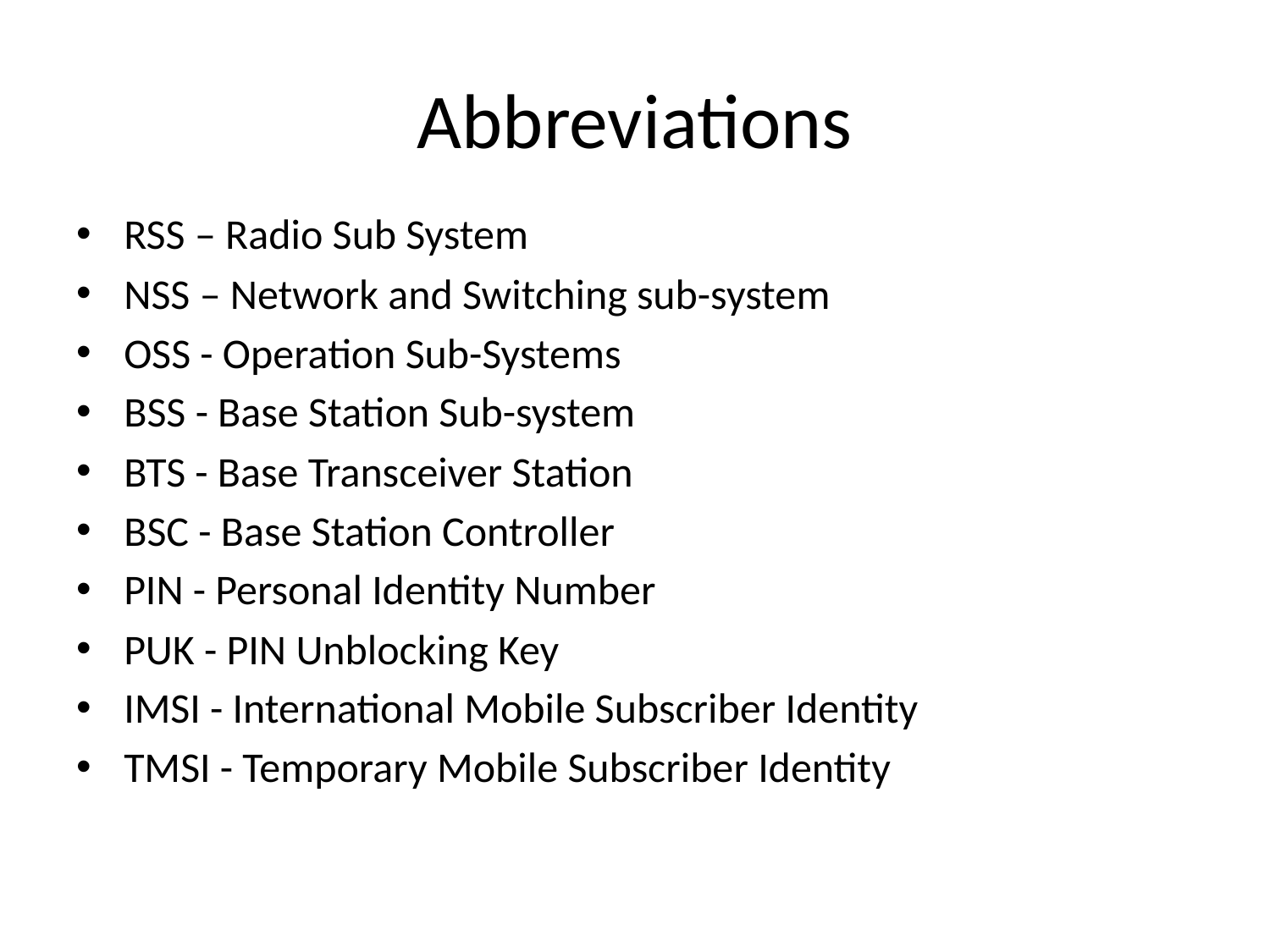

# Abbreviations
RSS – Radio Sub System
NSS – Network and Switching sub-system
OSS - Operation Sub-Systems
BSS - Base Station Sub-system
BTS - Base Transceiver Station
BSC - Base Station Controller
PIN - Personal Identity Number
PUK - PIN Unblocking Key
IMSI - International Mobile Subscriber Identity
TMSI - Temporary Mobile Subscriber Identity